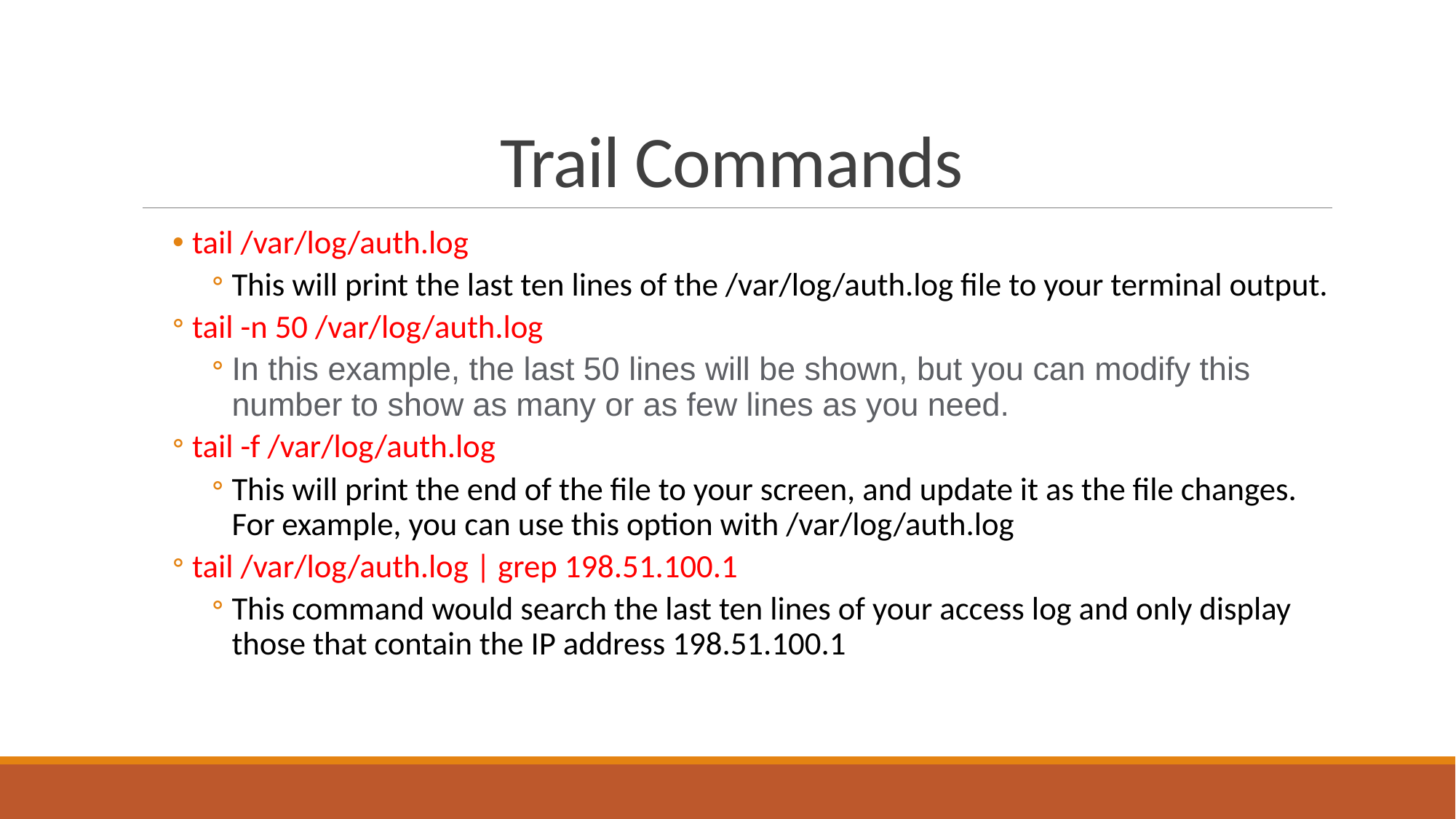

# Trail Commands
tail /var/log/auth.log
This will print the last ten lines of the /var/log/auth.log file to your terminal output.
tail -n 50 /var/log/auth.log
In this example, the last 50 lines will be shown, but you can modify this number to show as many or as few lines as you need.
tail -f /var/log/auth.log
This will print the end of the file to your screen, and update it as the file changes. For example, you can use this option with /var/log/auth.log
tail /var/log/auth.log | grep 198.51.100.1
This command would search the last ten lines of your access log and only display those that contain the IP address 198.51.100.1